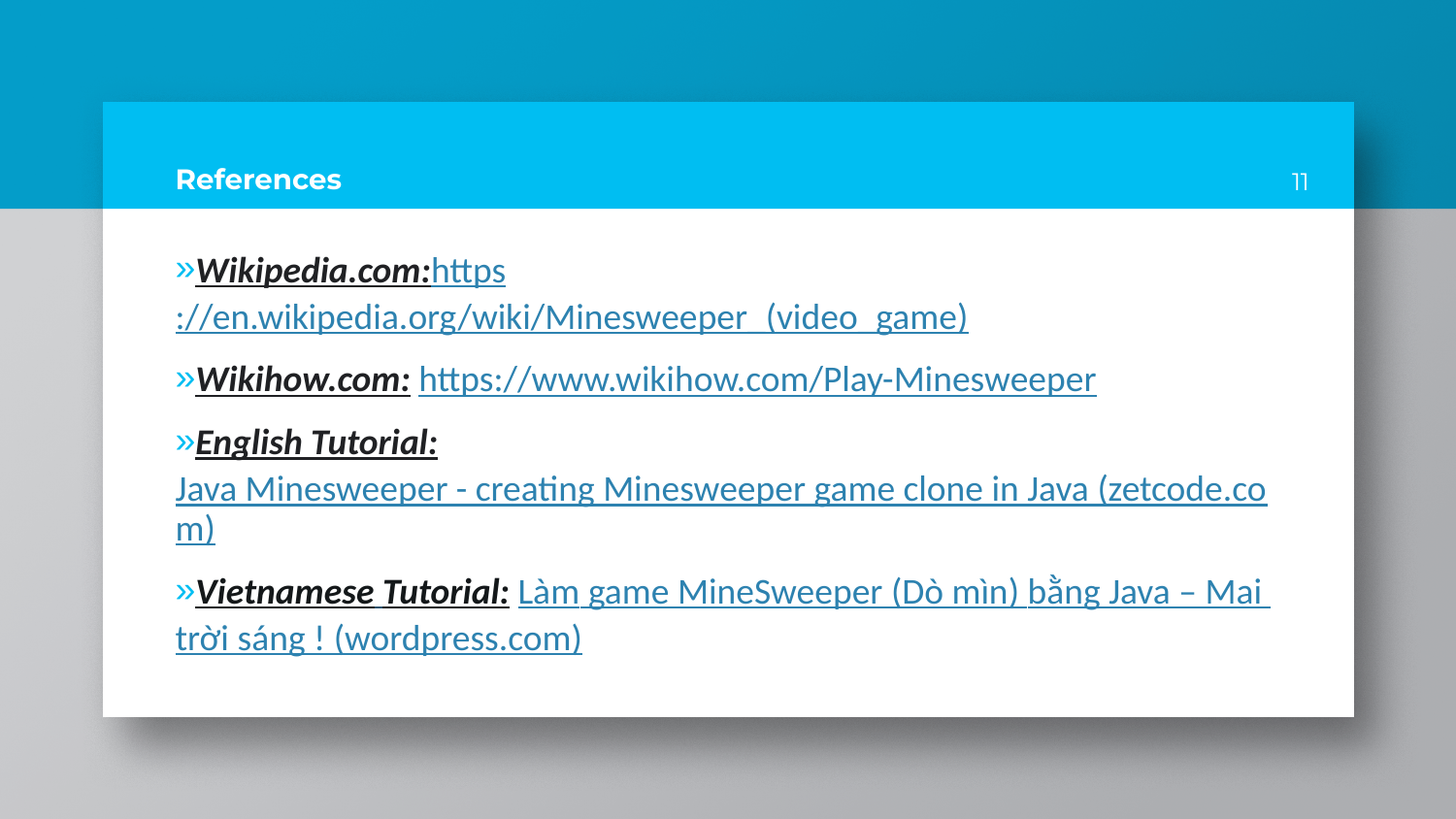

# References
11
Wikipedia.com:https://en.wikipedia.org/wiki/Minesweeper_(video_game)
Wikihow.com: https://www.wikihow.com/Play-Minesweeper
English Tutorial: Java Minesweeper - creating Minesweeper game clone in Java (zetcode.com)
Vietnamese Tutorial: Làm game MineSweeper (Dò mìn) bằng Java – Mai trời sáng ! (wordpress.com)